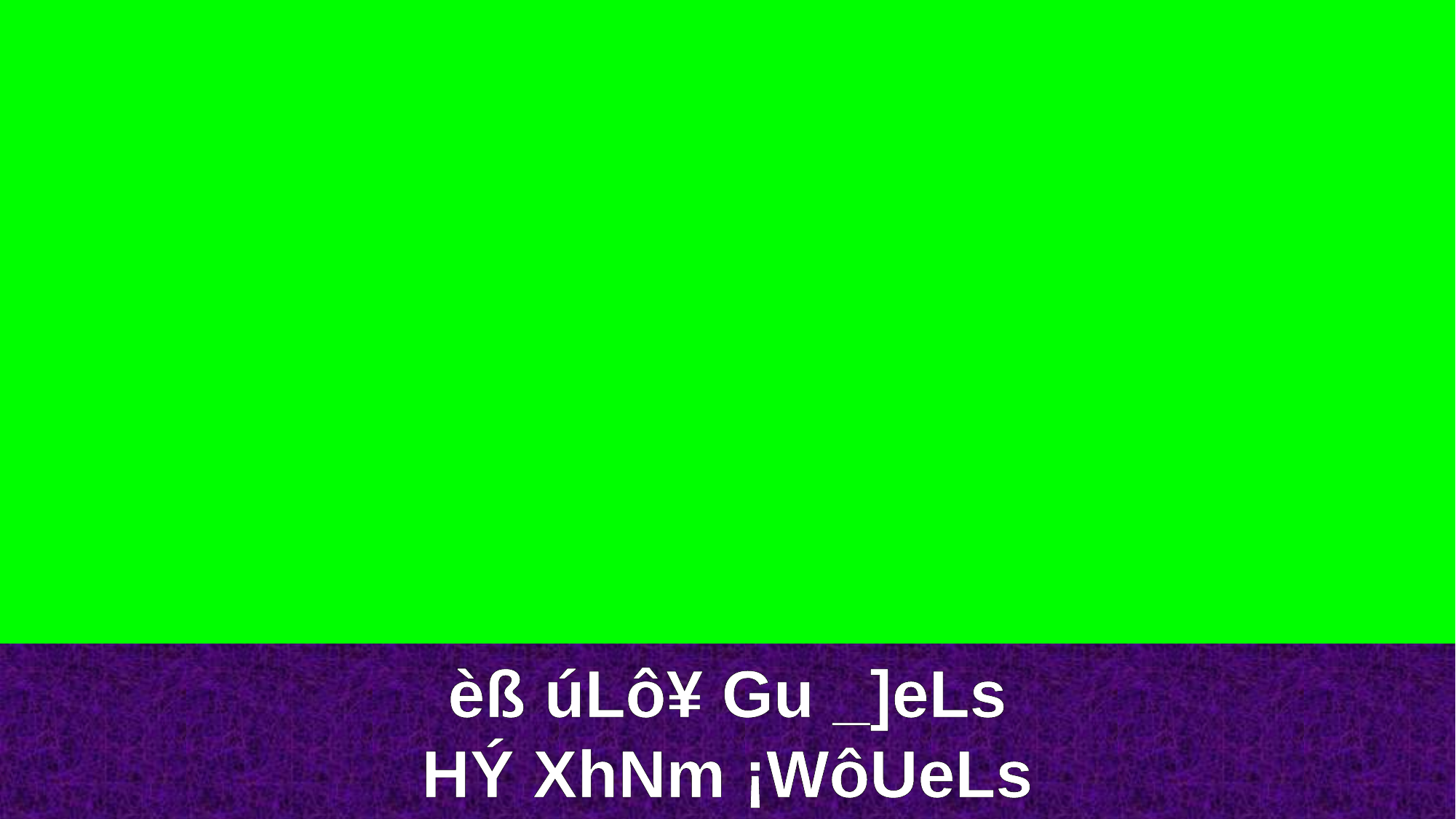

èß úLô¥ Gu _]eLs
HÝ XhNm ¡WôUeLs